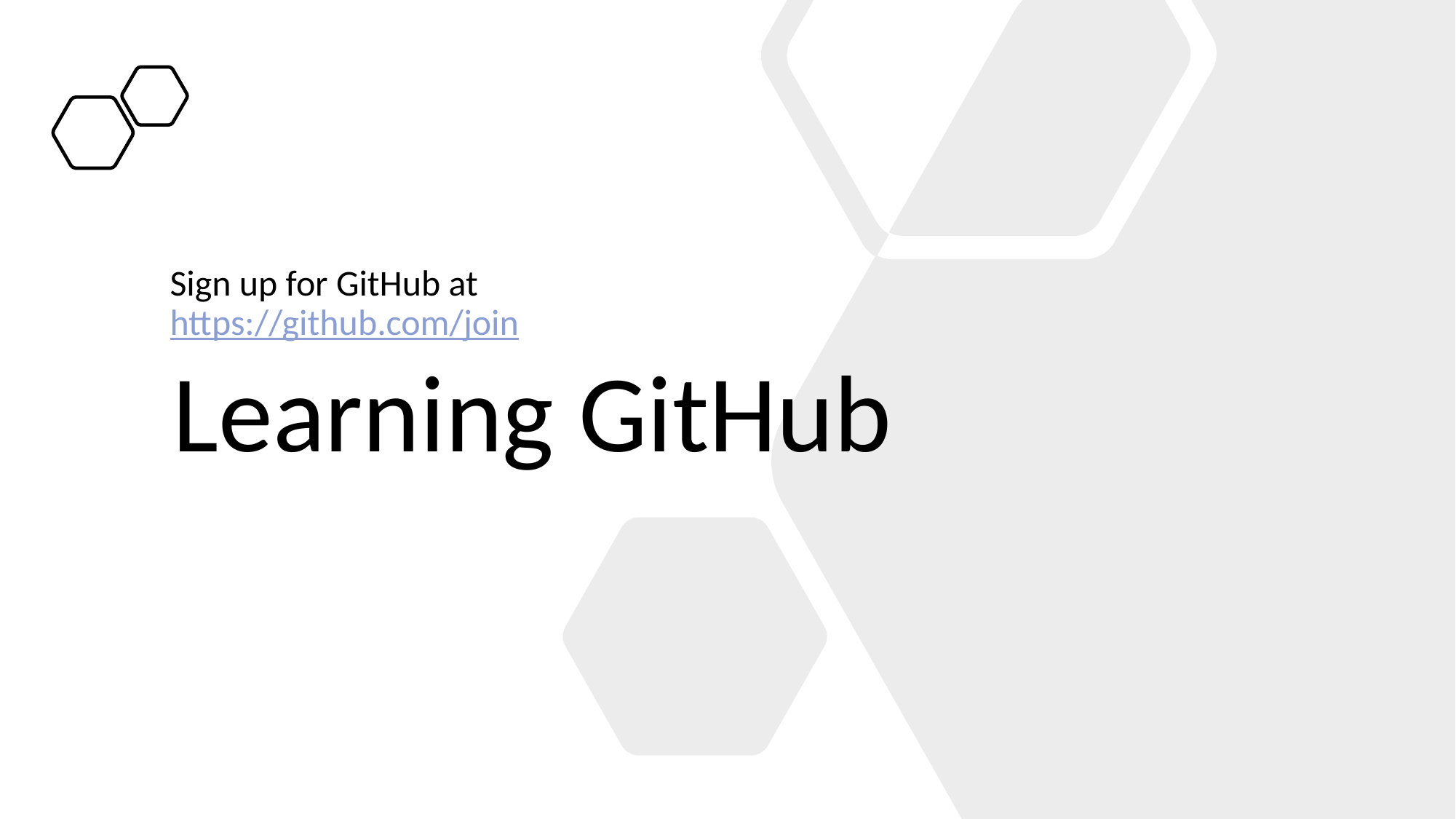

Sign up for GitHub at https://github.com/join
# Learning GitHub